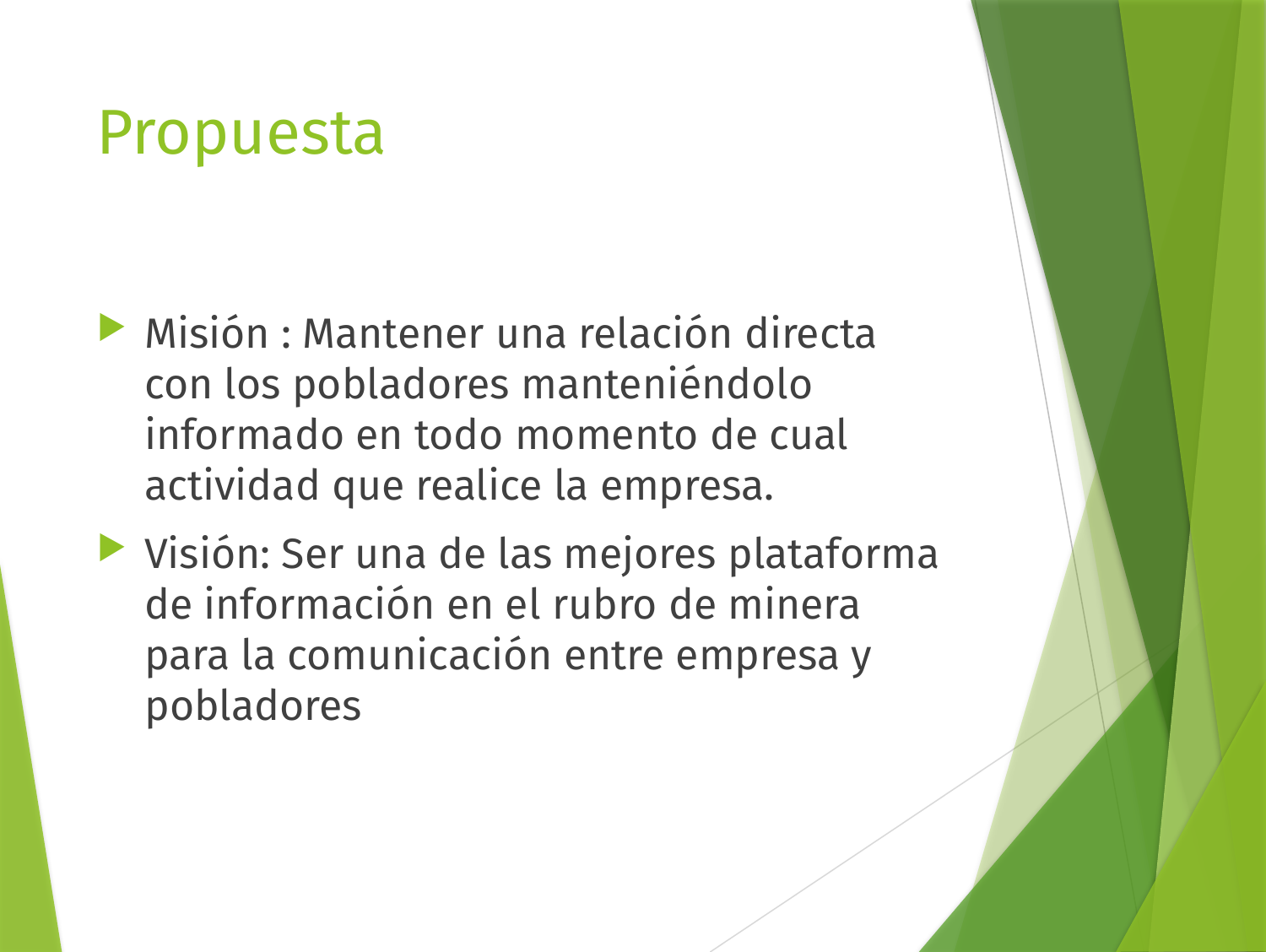

# Propuesta
Misión : Mantener una relación directa con los pobladores manteniéndolo informado en todo momento de cual actividad que realice la empresa.
Visión: Ser una de las mejores plataforma de información en el rubro de minera para la comunicación entre empresa y pobladores